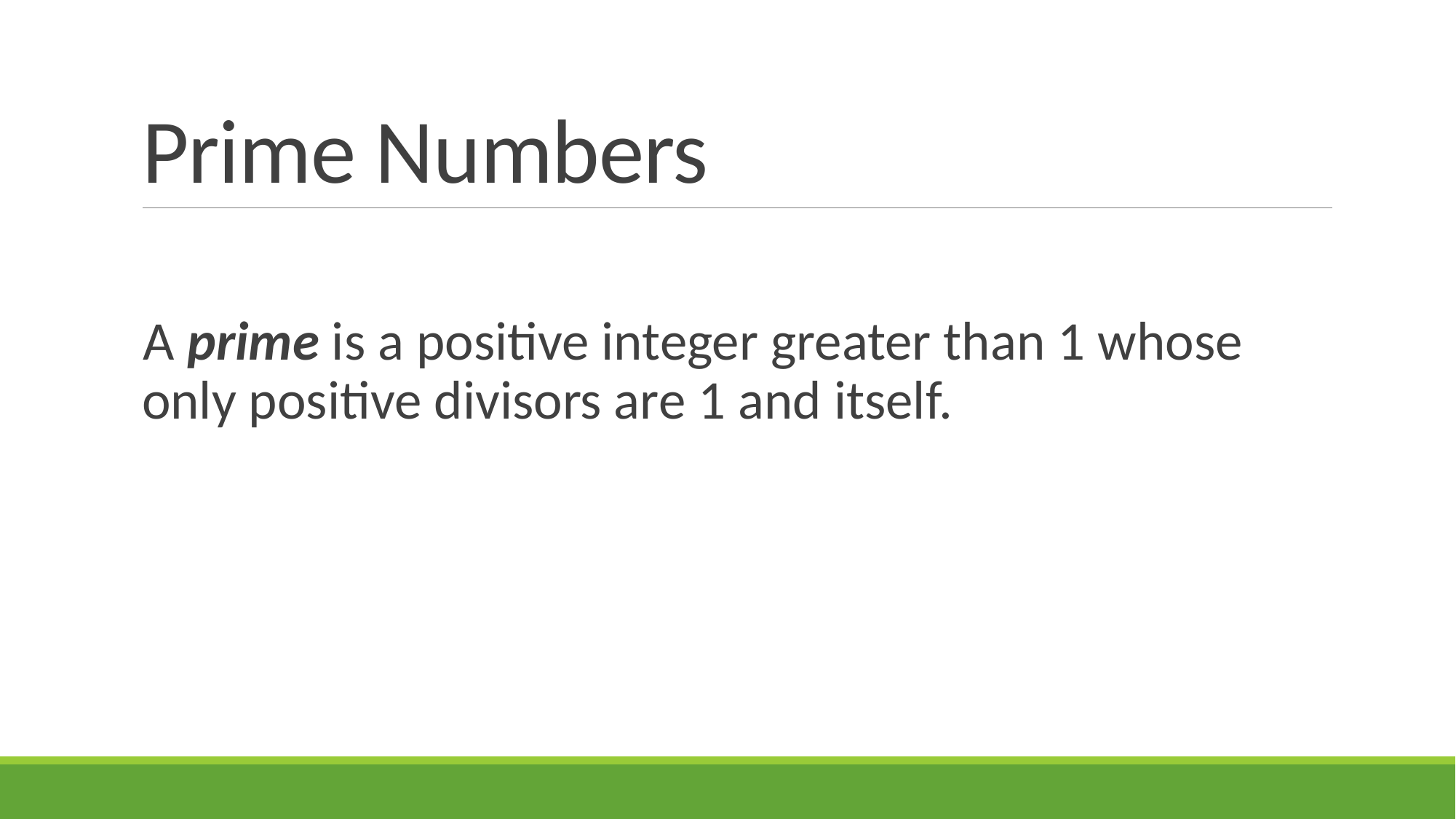

# Prime Numbers

A prime is a positive integer greater than 1 whose only positive divisors are 1 and itself.